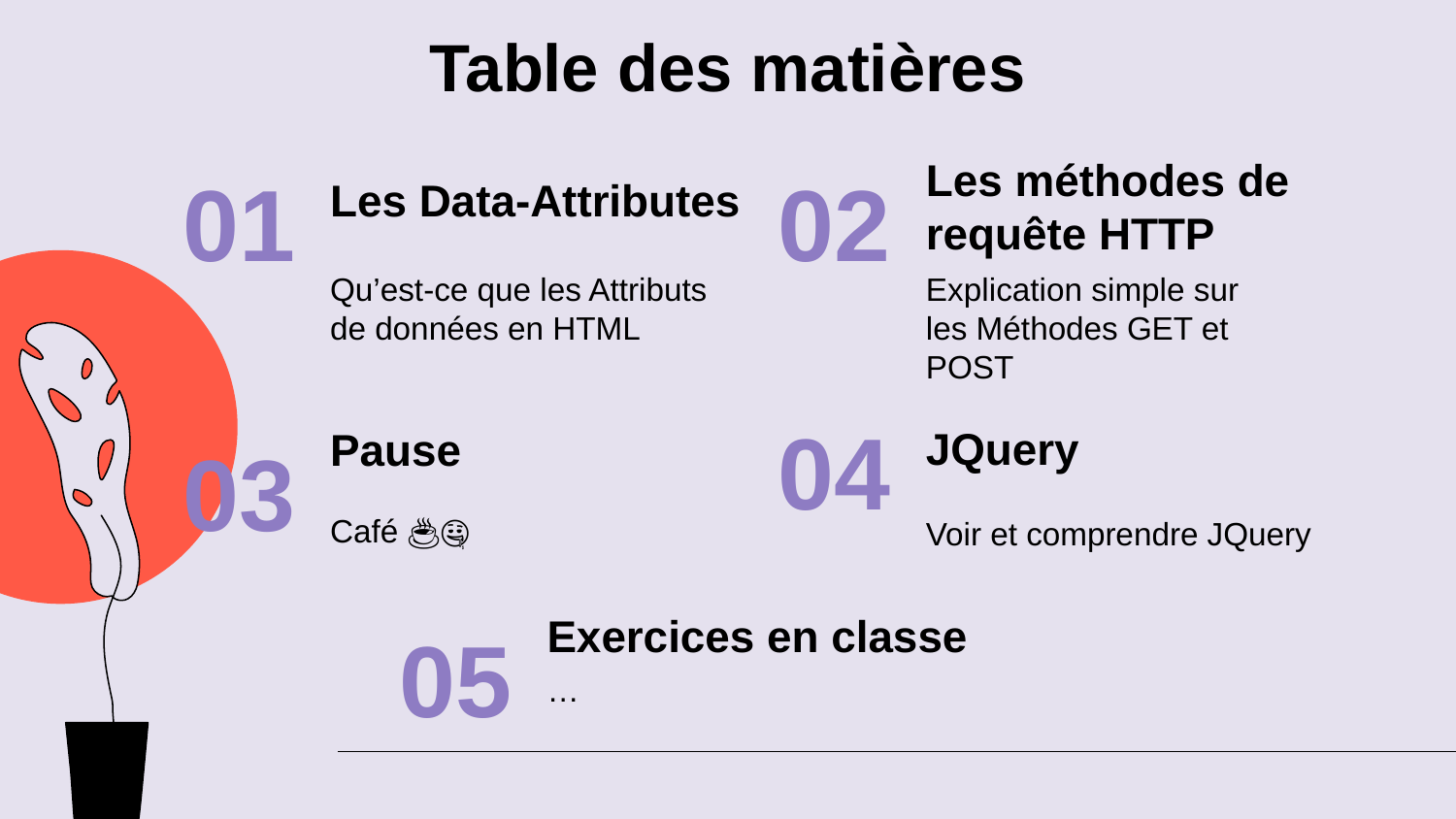

# Table des matières
Les méthodes de requête HTTP
Les Data-Attributes
01
02
Qu’est-ce que les Attributs de données en HTML
Explication simple sur les Méthodes GET et POST
JQuery
Pause
04
03
Café 🍵🤤
Voir et comprendre JQuery
Exercices en classe
05
…